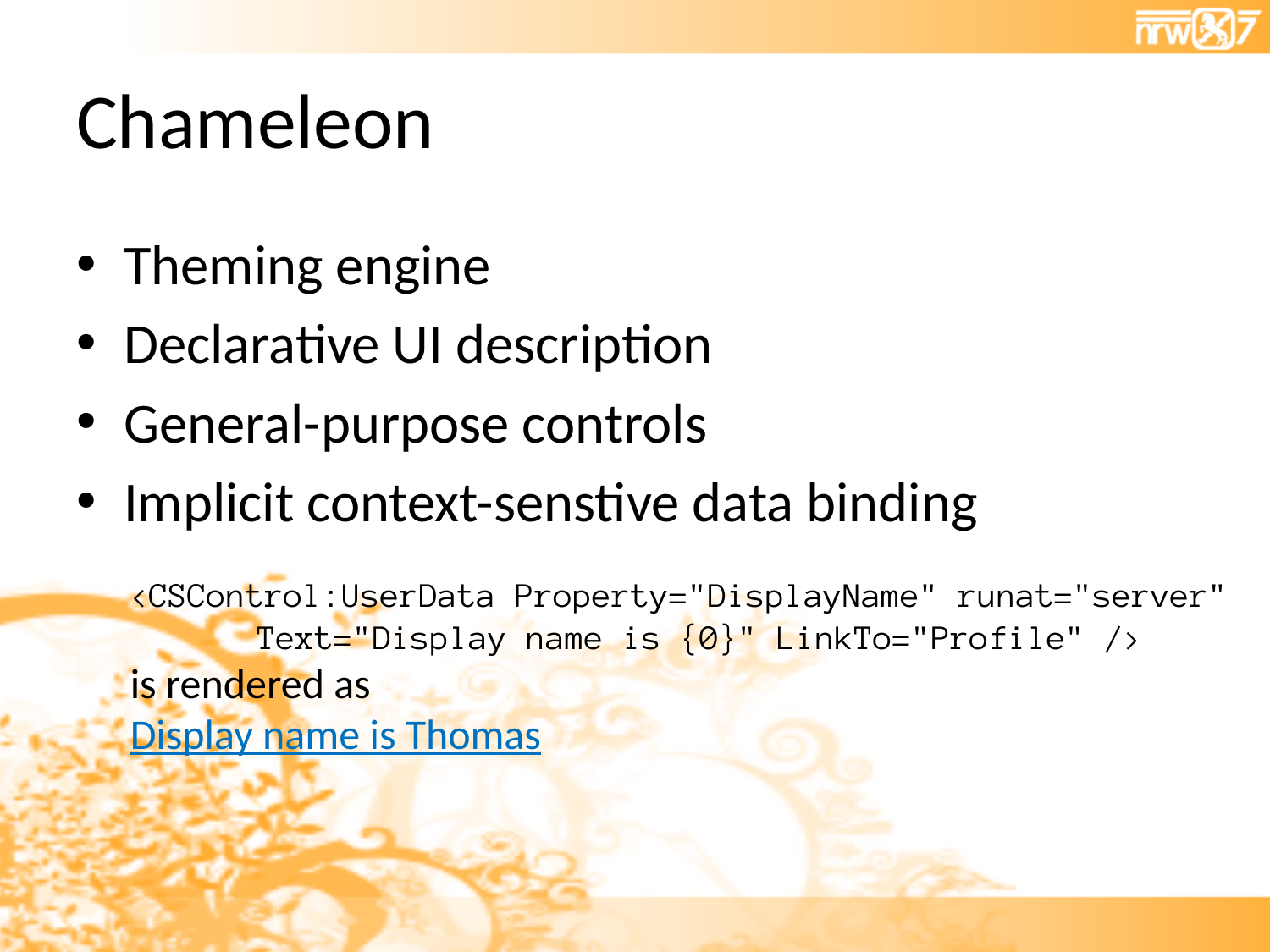

# Chameleon
Theming engine
Declarative UI description
General-purpose controls
Implicit context-senstive data binding

<CSControl:UserData Property="DisplayName" runat="server"
	Text="Display name is {0}" LinkTo="Profile" />
is rendered as
Display name is Thomas